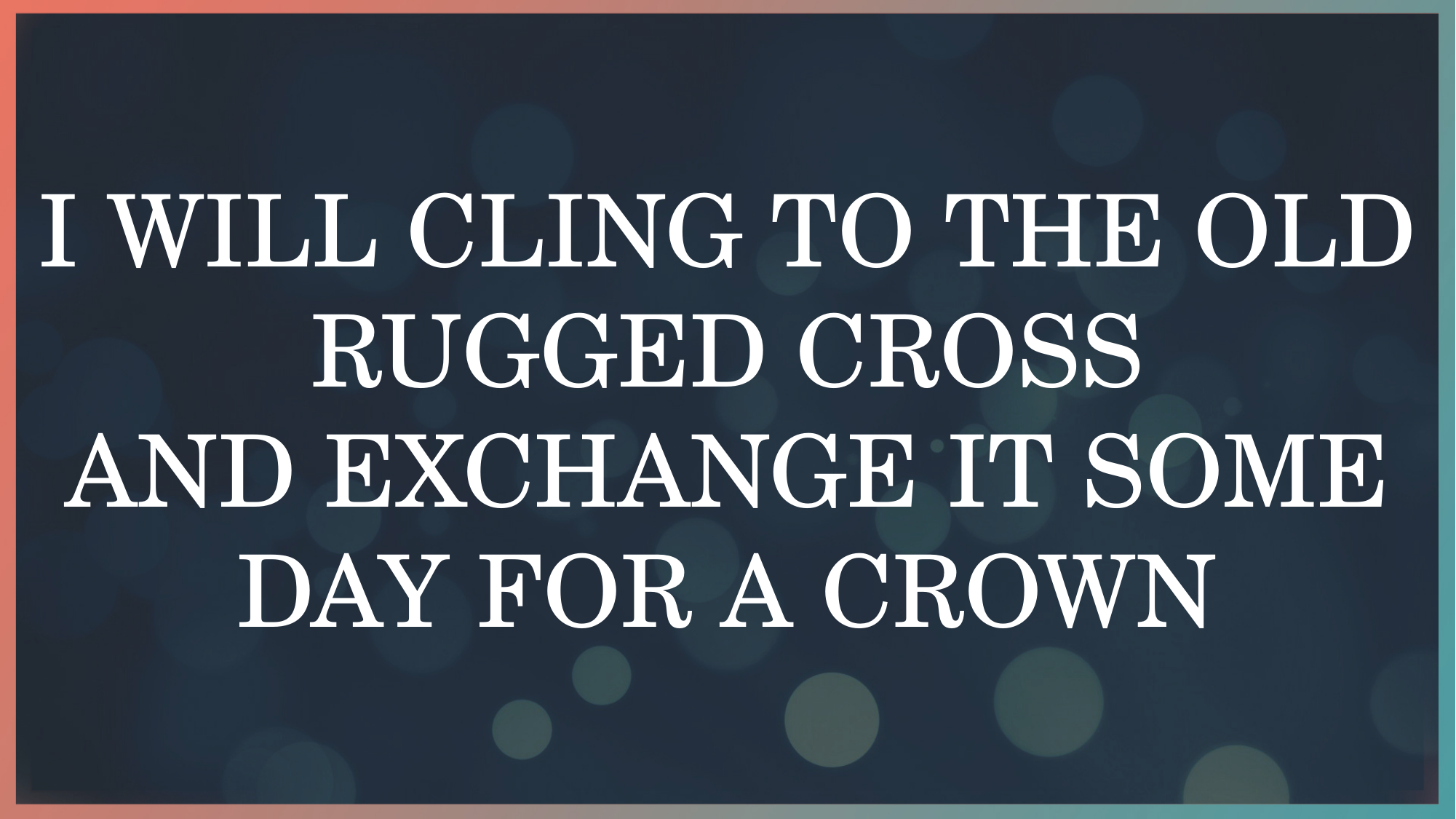

I WILL CLING TO THE OLD RUGGED CROSS
AND EXCHANGE IT SOME DAY FOR A CROWN